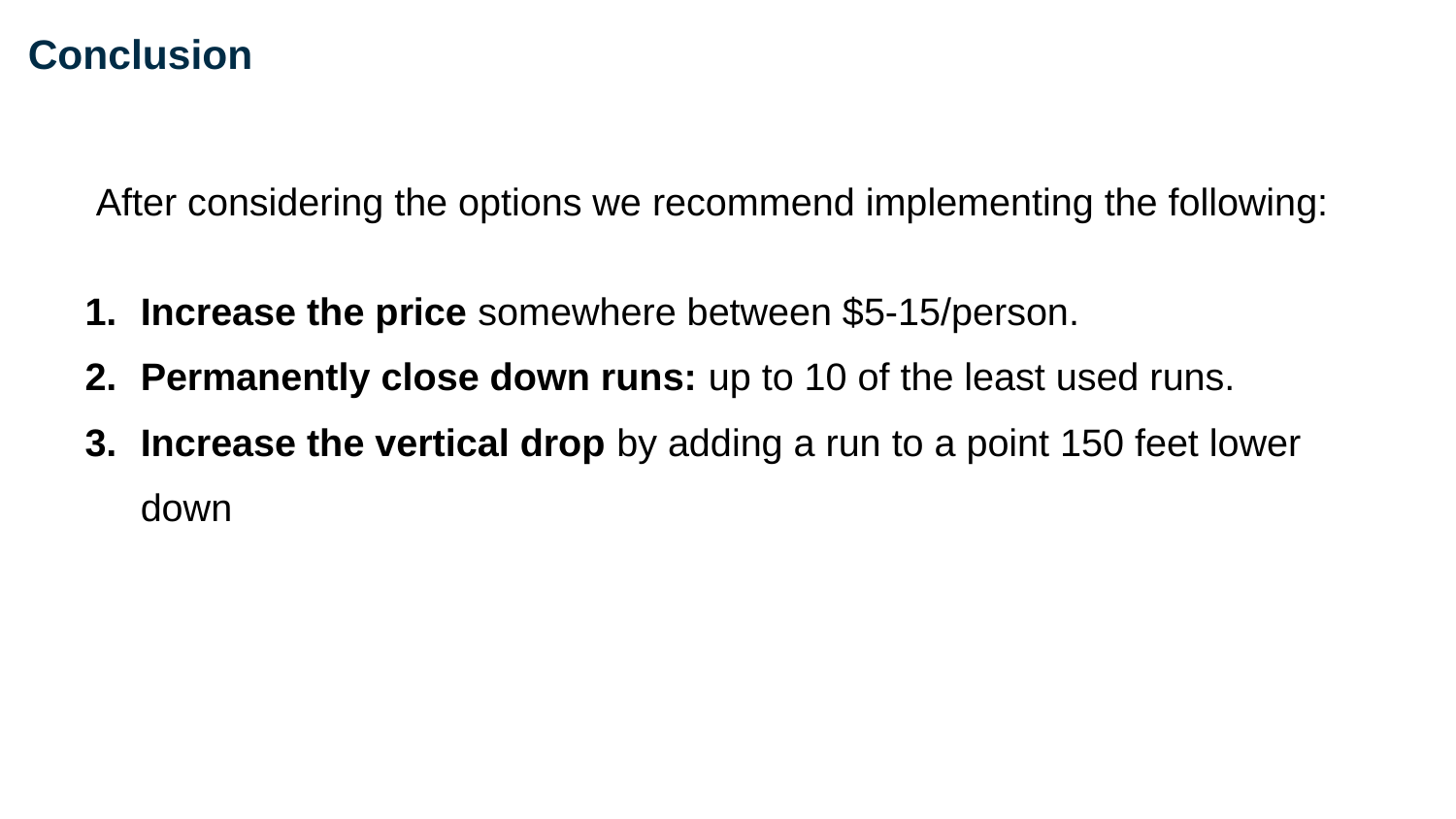

# Conclusion
After considering the options we recommend implementing the following:
Increase the price somewhere between $5-15/person.
Permanently close down runs: up to 10 of the least used runs.
Increase the vertical drop by adding a run to a point 150 feet lower down